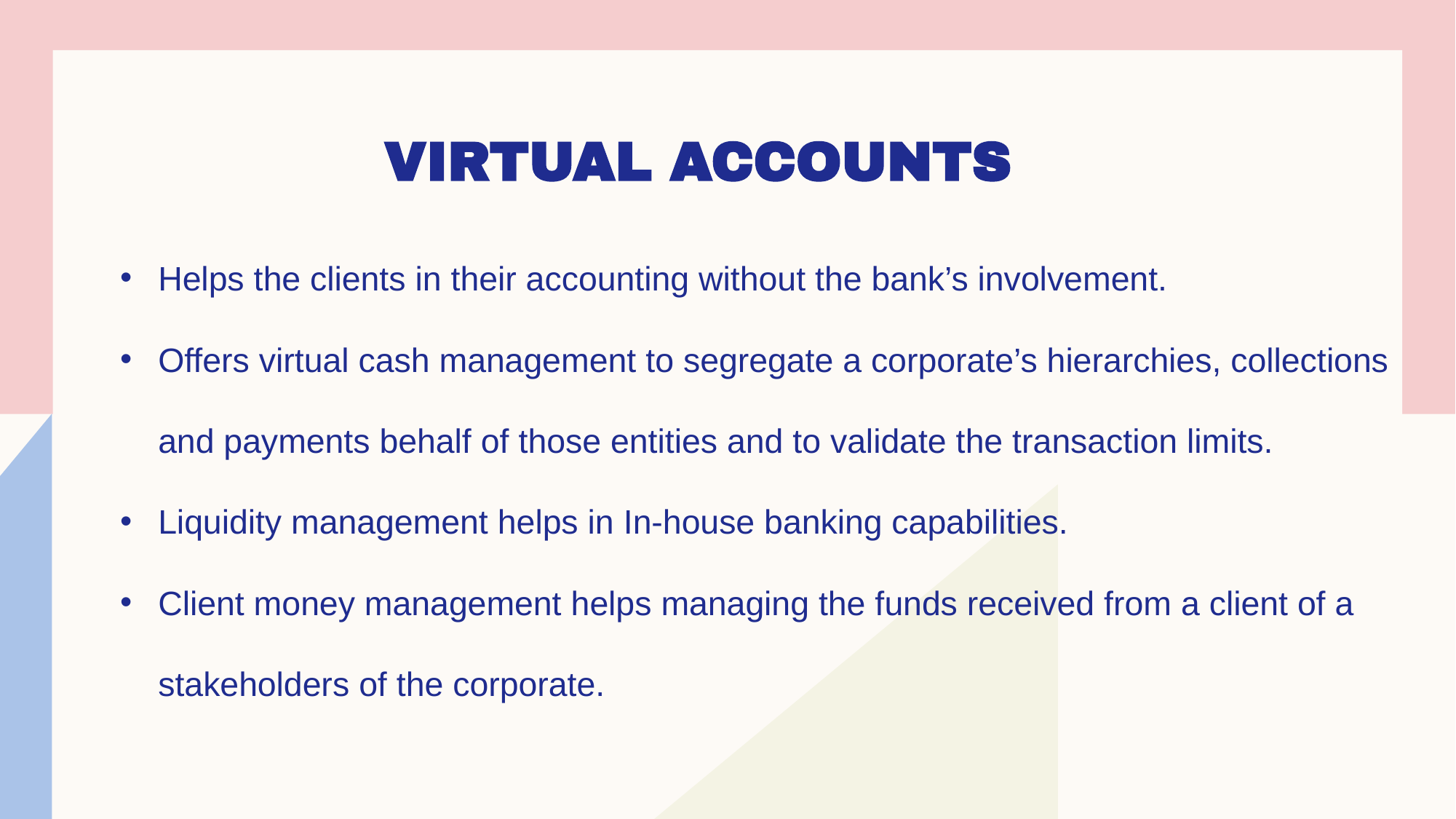

# VIRTUAL ACCOUNTS
Helps the clients in their accounting without the bank’s involvement.
Offers virtual cash management to segregate a corporate’s hierarchies, collections and payments behalf of those entities and to validate the transaction limits.
Liquidity management helps in In-house banking capabilities.
Client money management helps managing the funds received from a client of a stakeholders of the corporate.